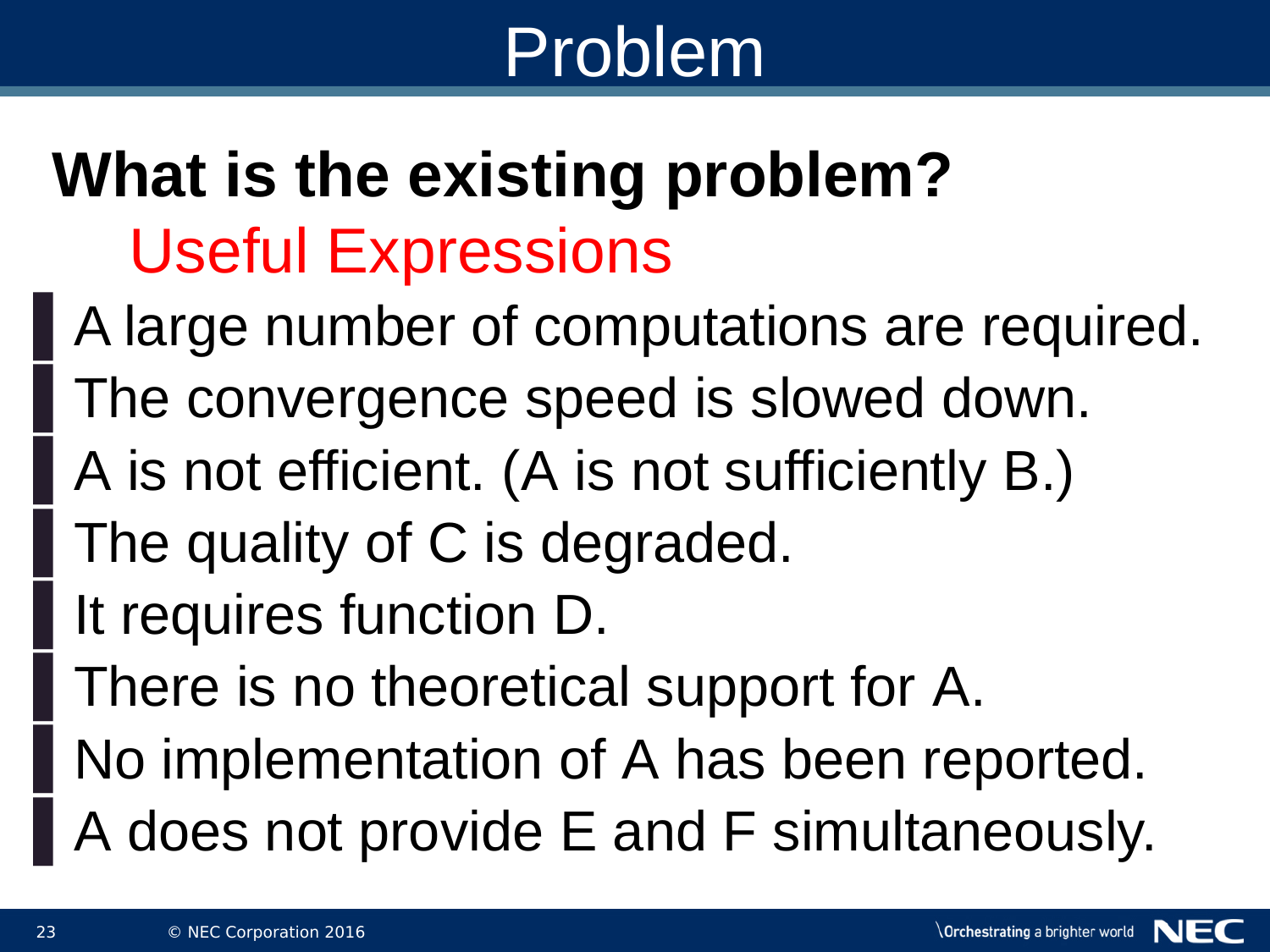

# Problem
What is the existing problem?
Useful Expressions
A large number of computations are required.
The convergence speed is slowed down.
A is not efficient. (A is not sufficiently B.)
The quality of C is degraded.
It requires function D.
There is no theoretical support for A.
No implementation of A has been reported.
A does not provide E and F simultaneously.